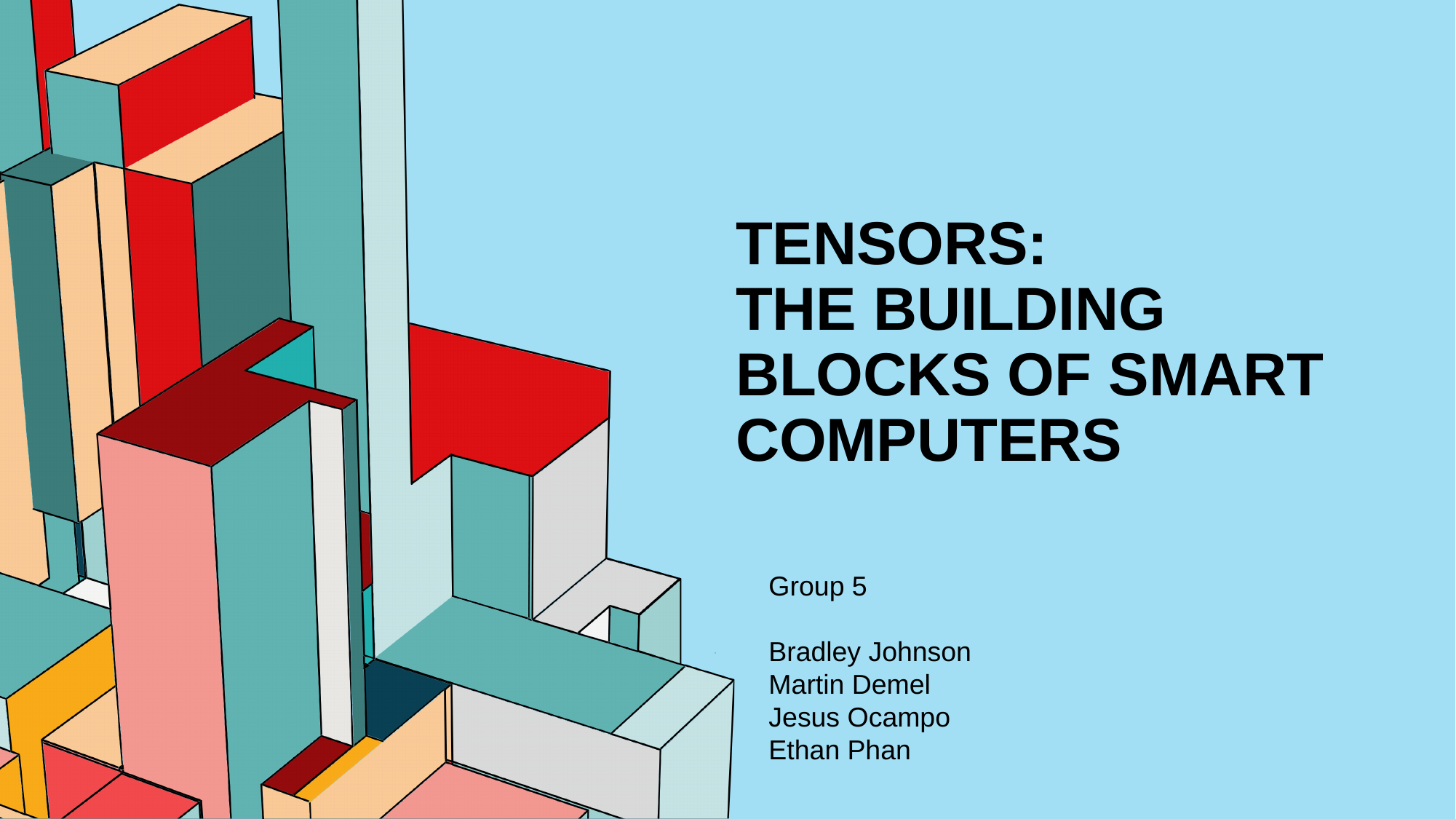

# Tensors: The Building Blocks of Smart Computers
Group 5

Bradley Johnson
Martin Demel
Jesus Ocampo
Ethan Phan